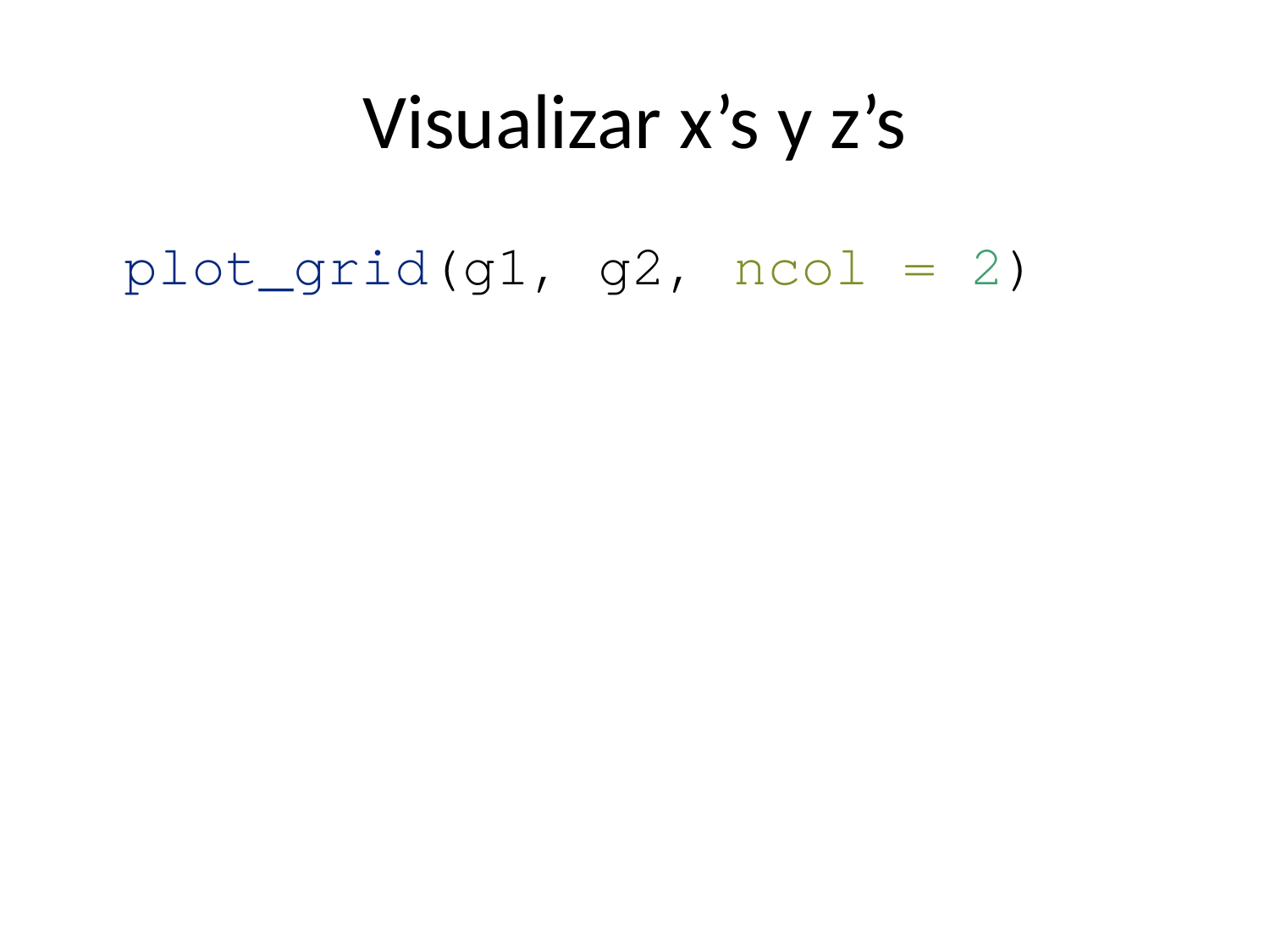

# Visualizar x’s y z’s
plot_grid(g1, g2, ncol = 2)